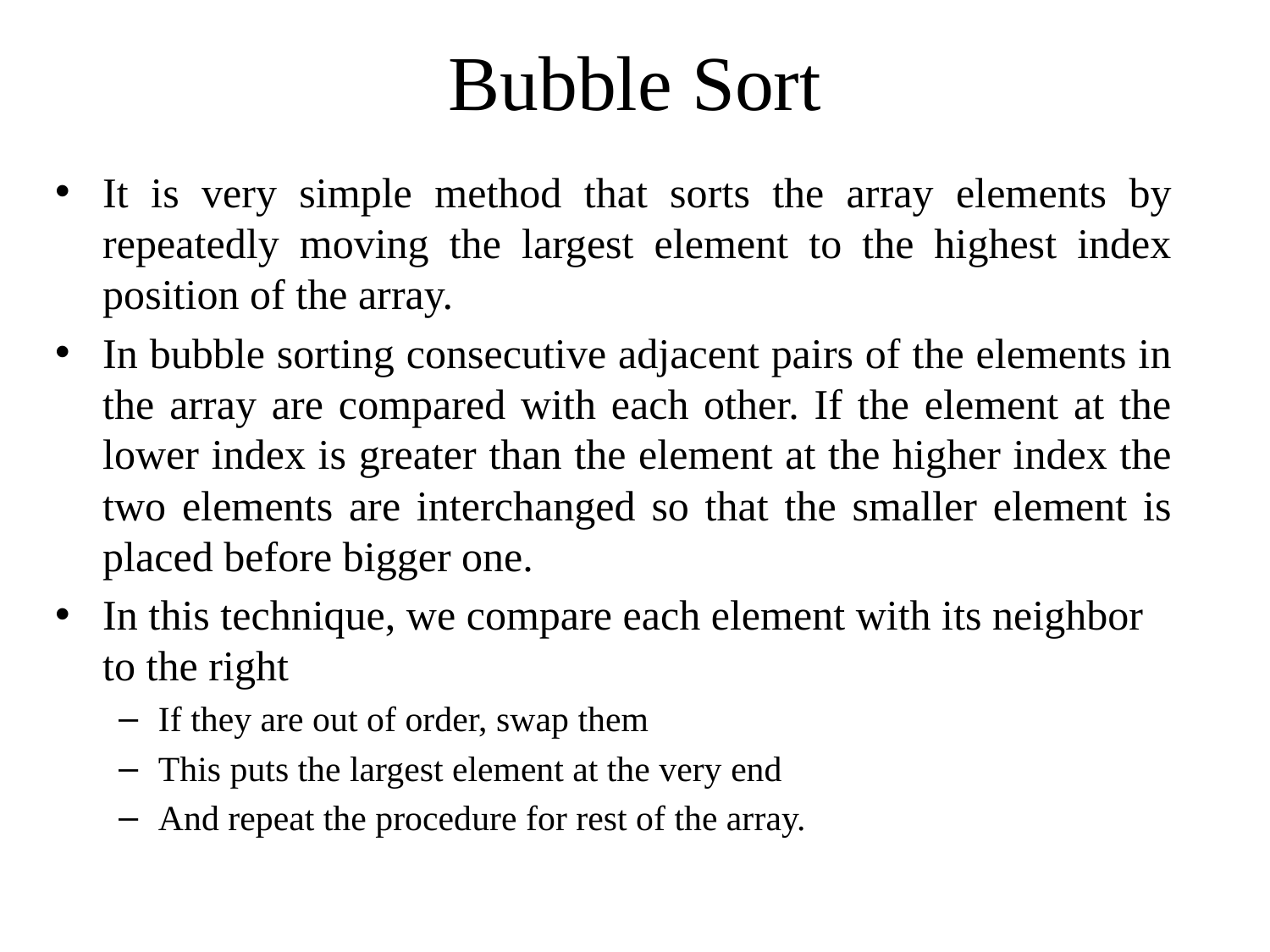

# Bubble Sort
It is very simple method that sorts the array elements by repeatedly moving the largest element to the highest index position of the array.
In bubble sorting consecutive adjacent pairs of the elements in the array are compared with each other. If the element at the lower index is greater than the element at the higher index the two elements are interchanged so that the smaller element is placed before bigger one.
In this technique, we compare each element with its neighbor to the right
If they are out of order, swap them
This puts the largest element at the very end
And repeat the procedure for rest of the array.